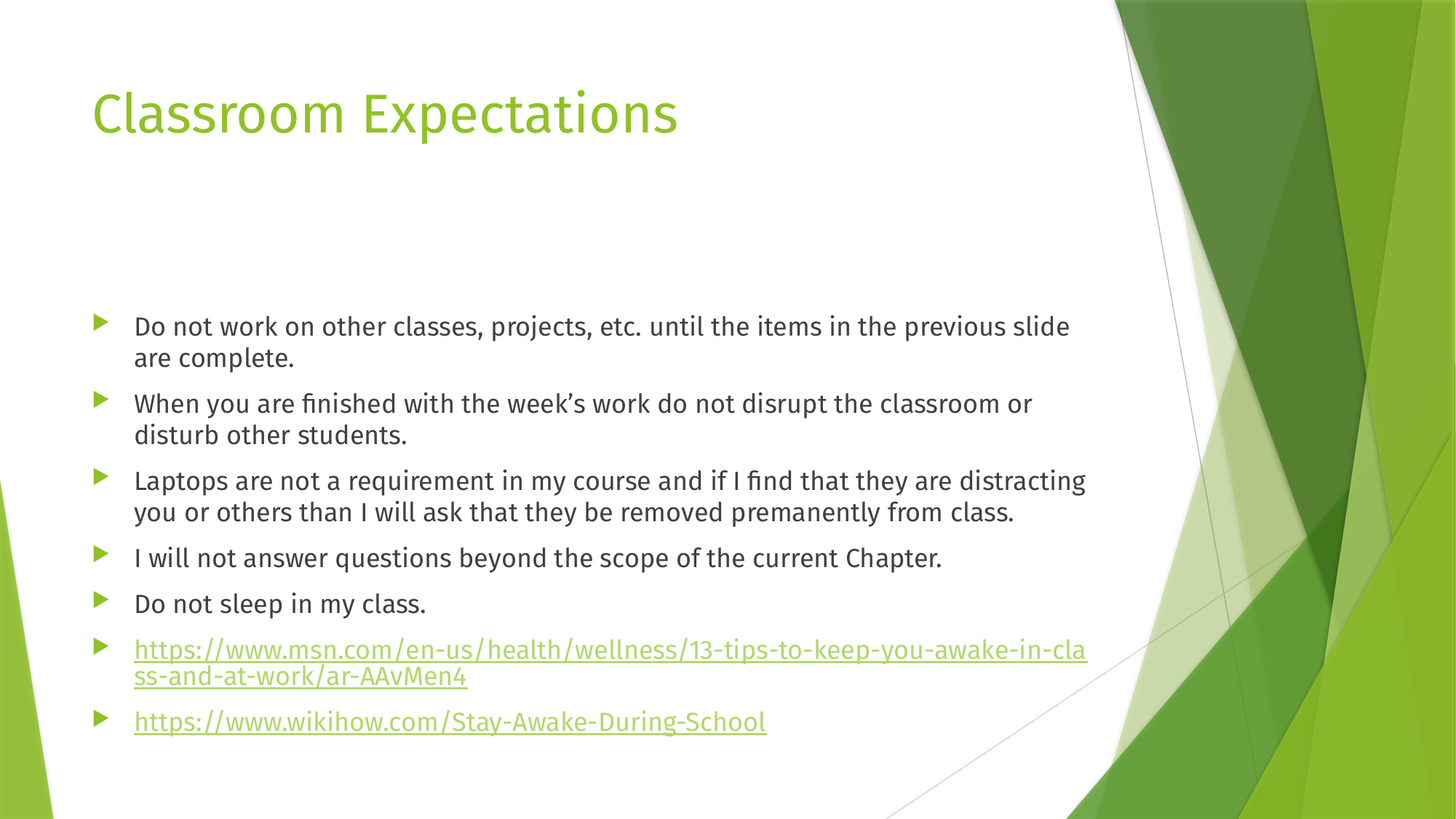

# Classroom Expectations

Do not work on other classes, projects, etc. until the items in the previous slide are complete.
When you are finished with the week’s work do not disrupt the classroom or disturb other students.
Laptops are not a requirement in my course and if I find that they are distracting you or others than I will ask that they be removed premanently from class.
I will not answer questions beyond the scope of the current Chapter.
Do not sleep in my class.
https://www.msn.com/en-us/health/wellness/13-tips-to-keep-you-awake-in-class-and-at-work/ar-AAvMen4
https://www.wikihow.com/Stay-Awake-During-School